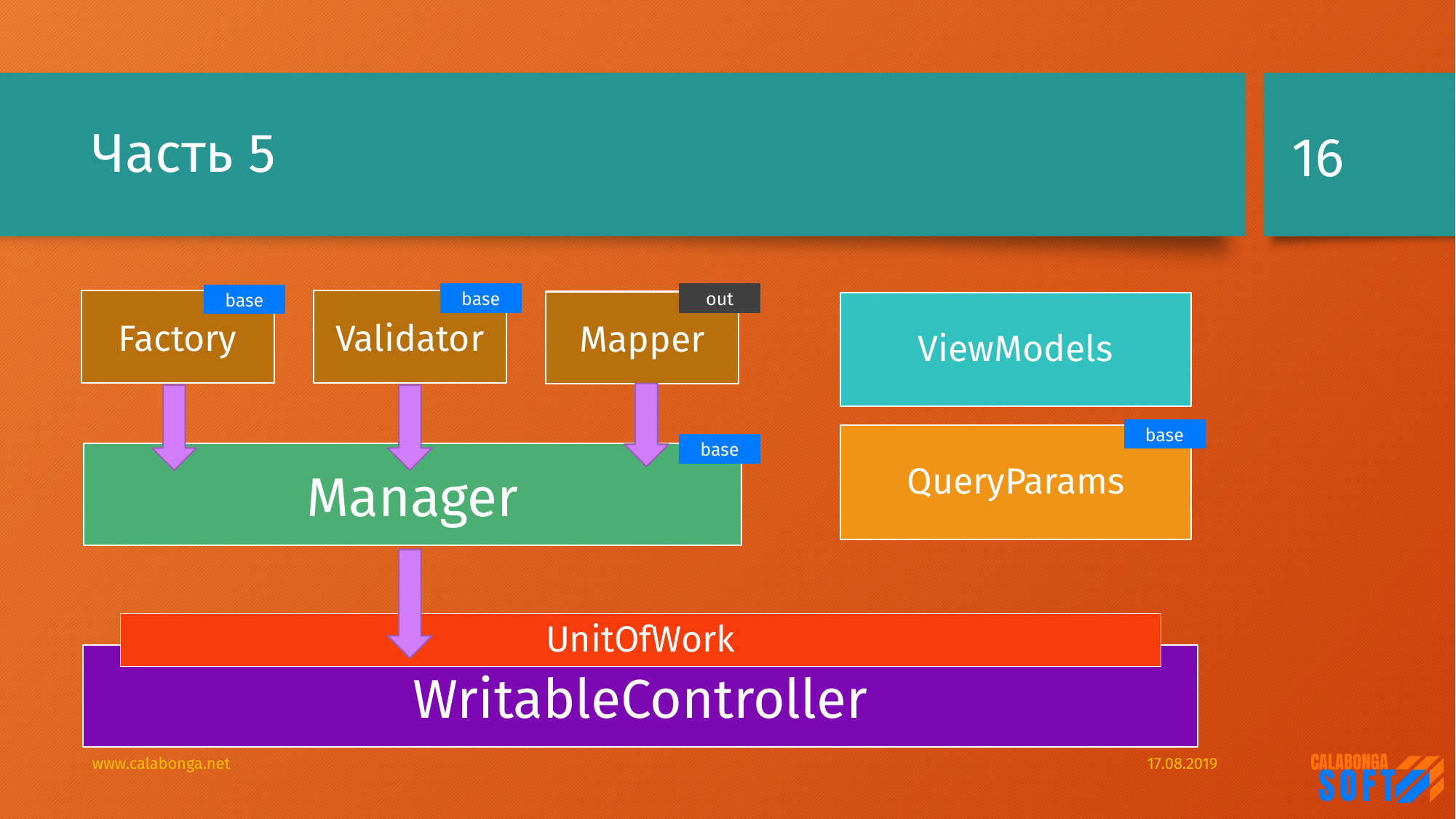

16
# Часть 5
base
out
base
Factory
Validator
Mapper

ViewModels

base

QueryParams
base
Manager

UnitOfWork
WritableController
www.calabonga.net
17.08.2019